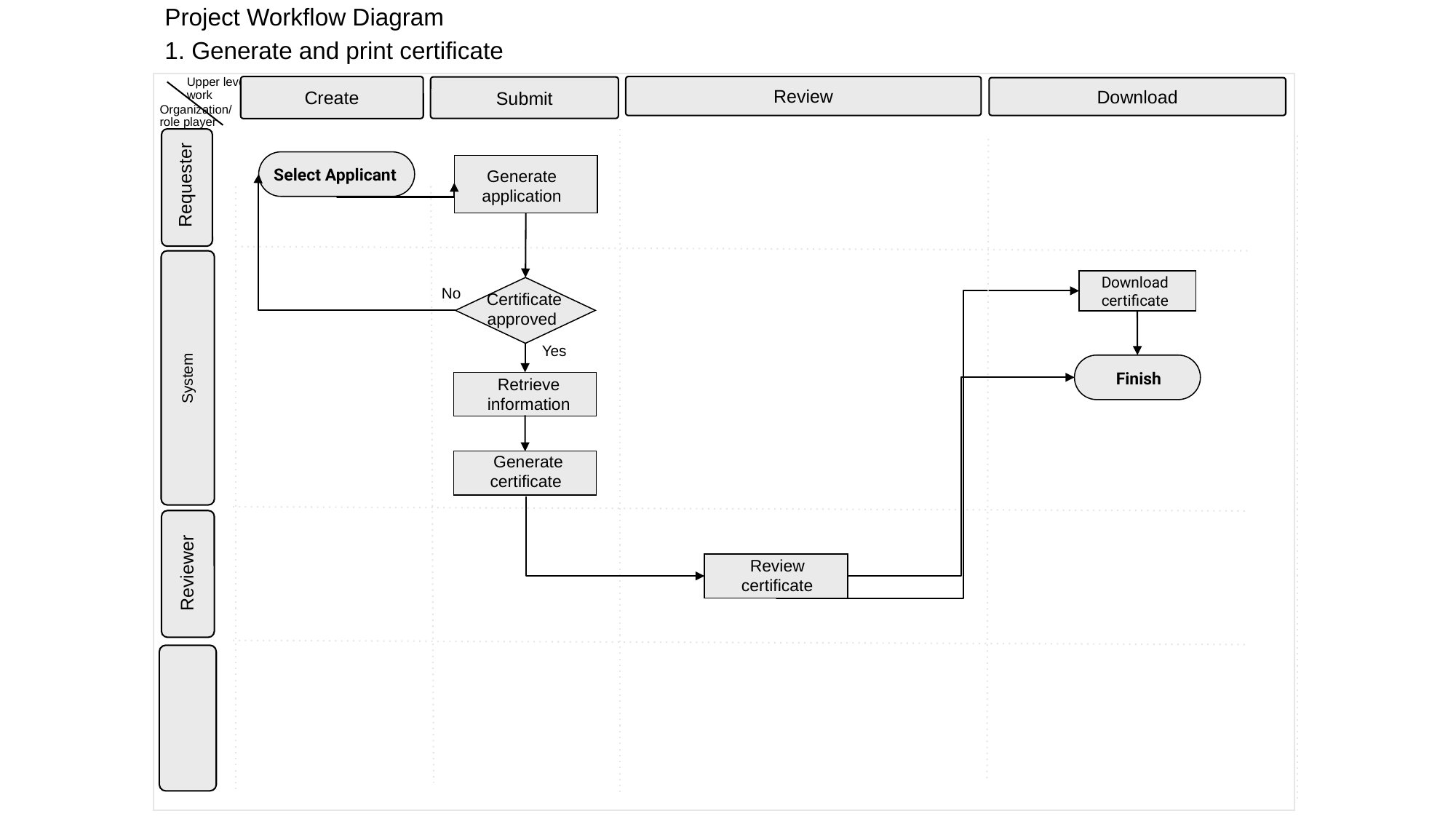

Project Workflow Diagram
1. Generate and print certificate
Upper level
work

Create
Review
Organization/
role player

Submit
Download

Select Applicant
Generate application
Requester

   Download
   certificate

No
 Certificate
approved
Yes

 Finish
System
 Retrieve
  information

 Generate
certificate

Review certificate

Reviewer